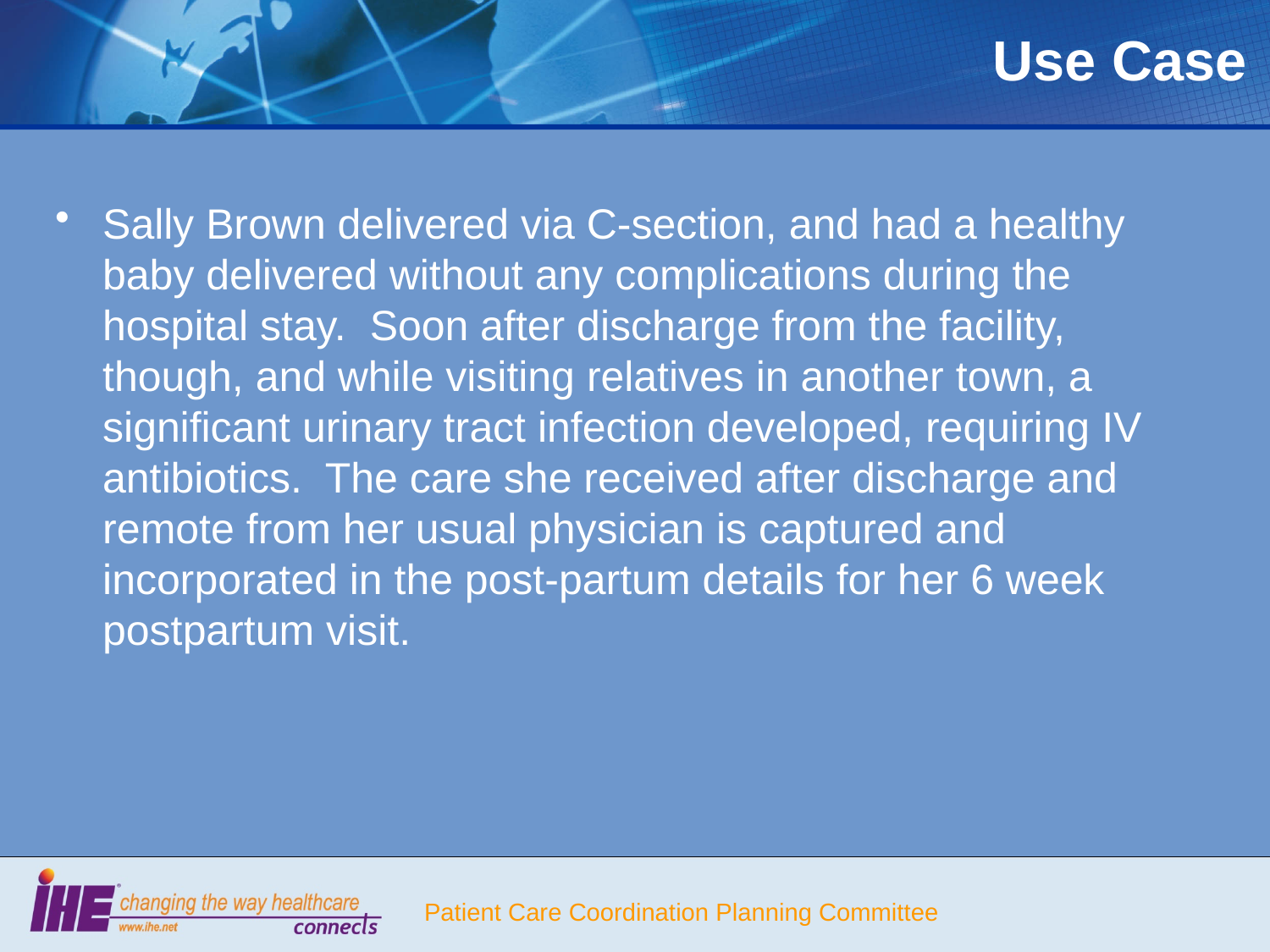

# Use Case
Sally Brown delivered via C-section, and had a healthy baby delivered without any complications during the hospital stay.  Soon after discharge from the facility, though, and while visiting relatives in another town, a significant urinary tract infection developed, requiring IV antibiotics.  The care she received after discharge and remote from her usual physician is captured and incorporated in the post-partum details for her 6 week postpartum visit.